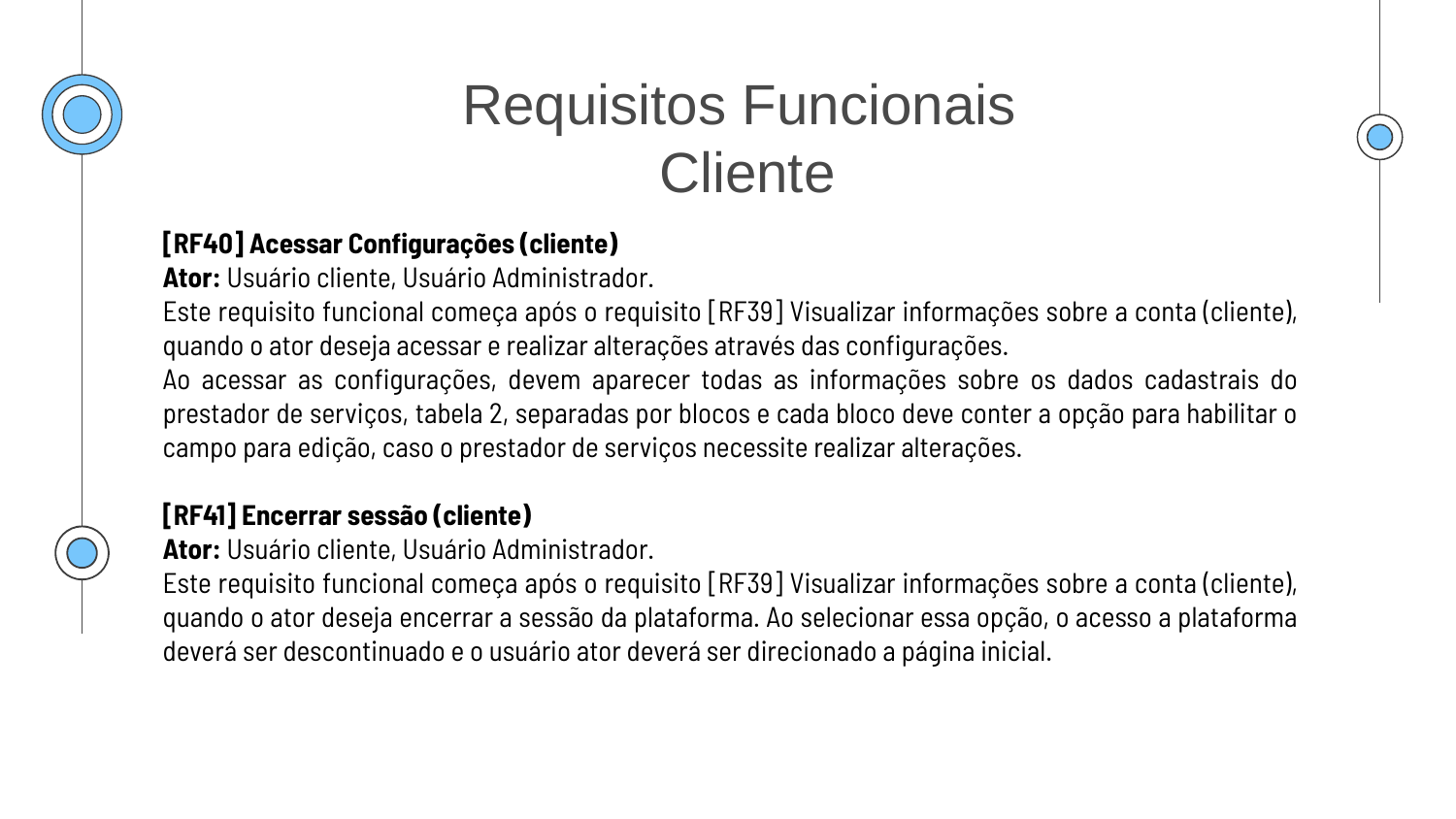

# Requisitos Funcionais Cliente
[RF40] Acessar Configurações (cliente)
Ator: Usuário cliente, Usuário Administrador.
Este requisito funcional começa após o requisito [RF39] Visualizar informações sobre a conta (cliente), quando o ator deseja acessar e realizar alterações através das configurações.
Ao acessar as configurações, devem aparecer todas as informações sobre os dados cadastrais do prestador de serviços, tabela 2, separadas por blocos e cada bloco deve conter a opção para habilitar o campo para edição, caso o prestador de serviços necessite realizar alterações.

[RF41] Encerrar sessão (cliente)
Ator: Usuário cliente, Usuário Administrador.
Este requisito funcional começa após o requisito [RF39] Visualizar informações sobre a conta (cliente), quando o ator deseja encerrar a sessão da plataforma. Ao selecionar essa opção, o acesso a plataforma deverá ser descontinuado e o usuário ator deverá ser direcionado a página inicial.